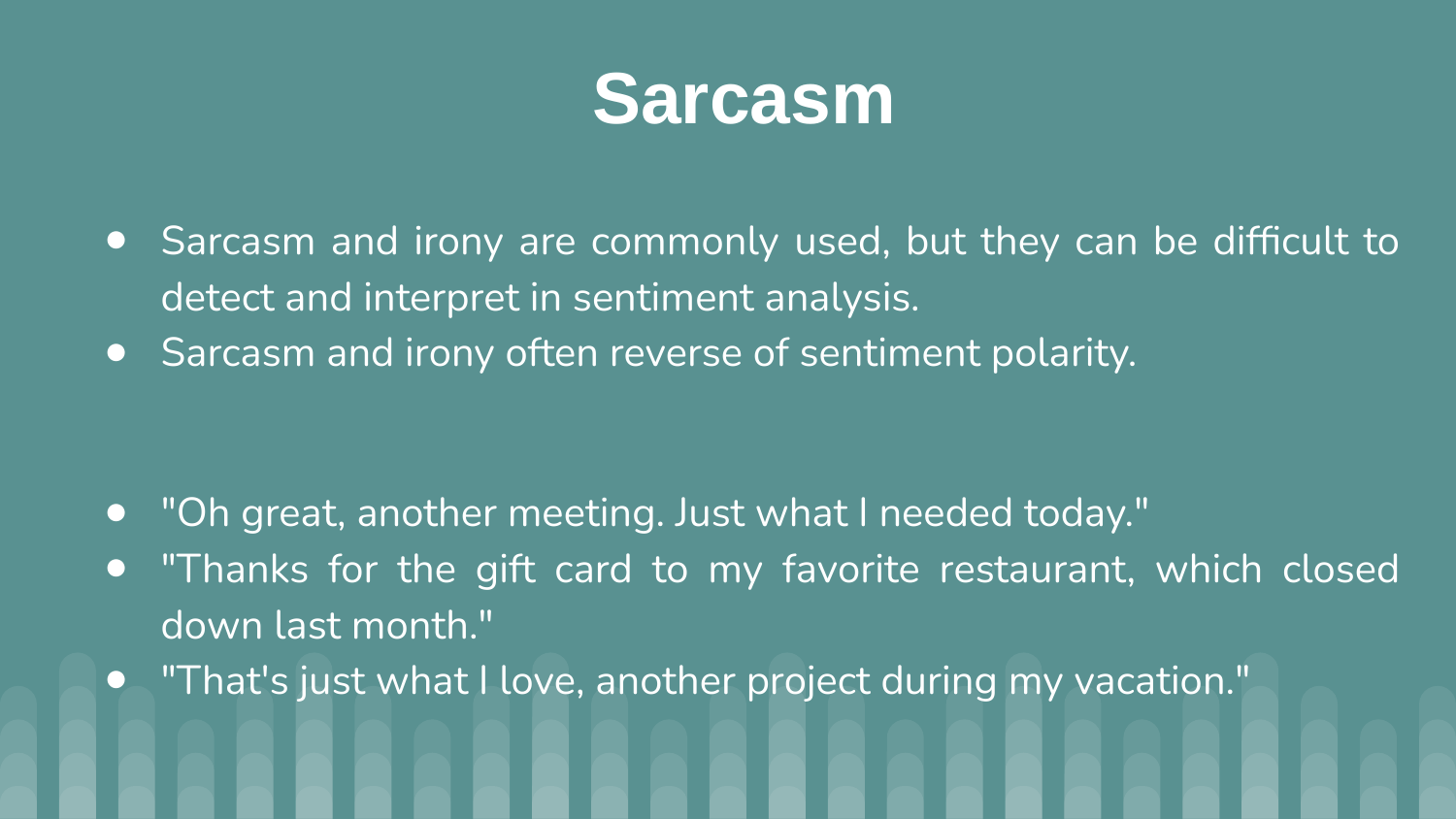

# Sarcasm
Sarcasm and irony are commonly used, but they can be difficult to detect and interpret in sentiment analysis.
Sarcasm and irony often reverse of sentiment polarity.

"Oh great, another meeting. Just what I needed today."
"Thanks for the gift card to my favorite restaurant, which closed down last month."
"That's just what I love, another project during my vacation."